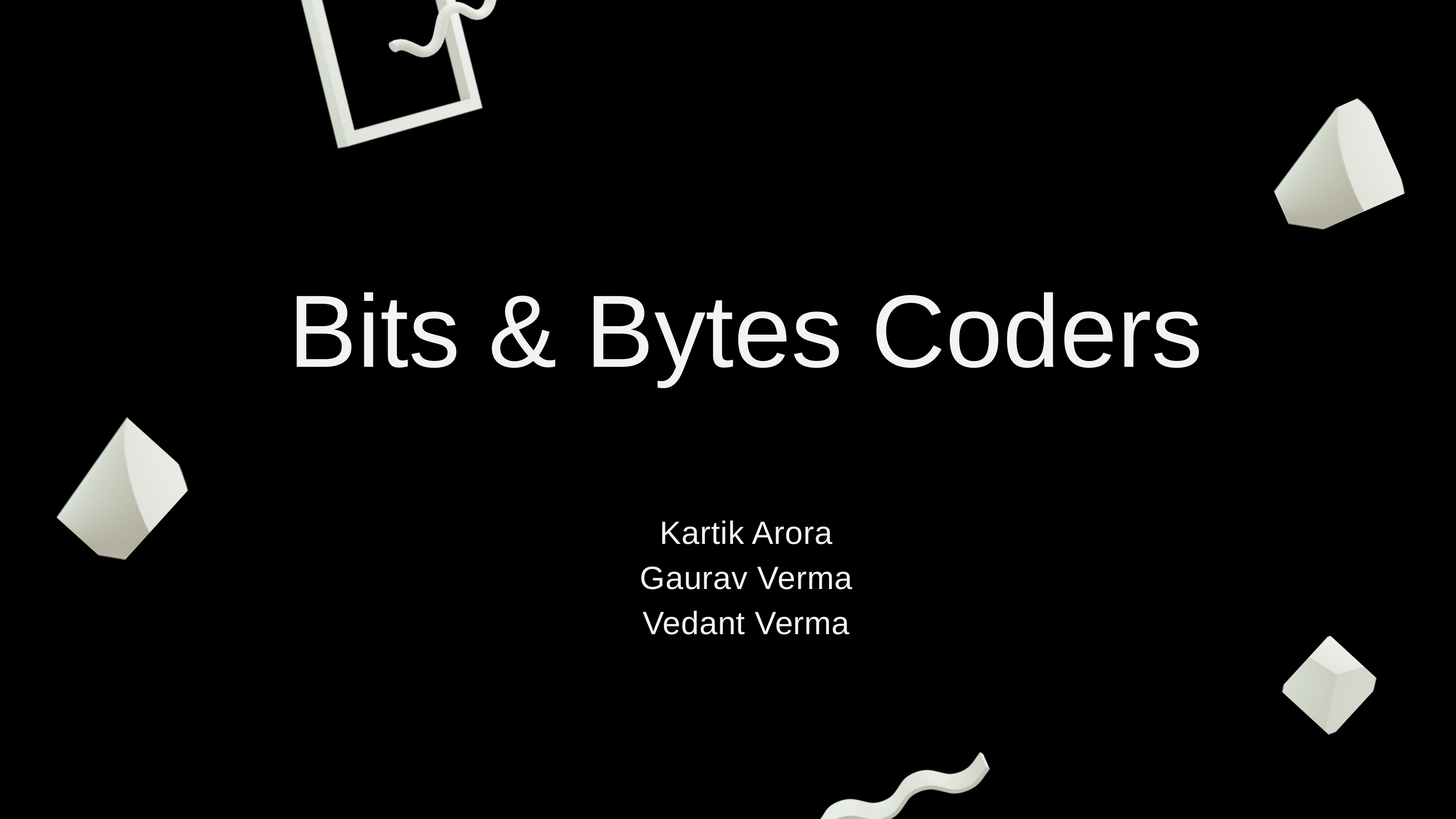

Bits & Bytes Coders

Kartik Arora
Gaurav Verma
Vedant Verma